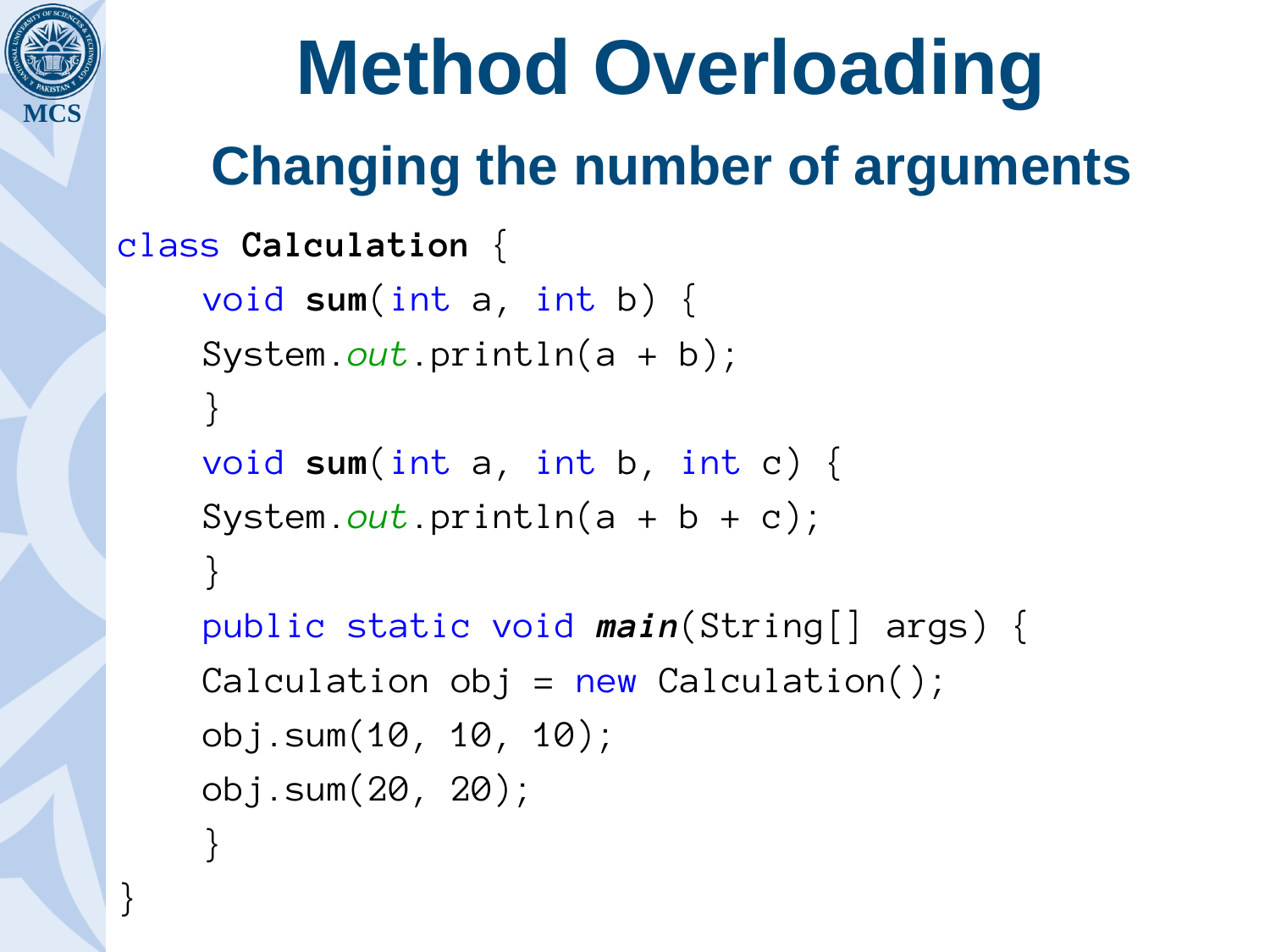

# Method Overloading
Changing the number of arguments
class Calculation {
	void sum(int a, int b) {
		System.out.println(a + b);
	}
	void sum(int a, int b, int c) {
		System.out.println(a + b + c);
	}
	public static void main(String[] args) {
		Calculation obj = new Calculation();
		obj.sum(10, 10, 10);
		obj.sum(20, 20);
	}
}